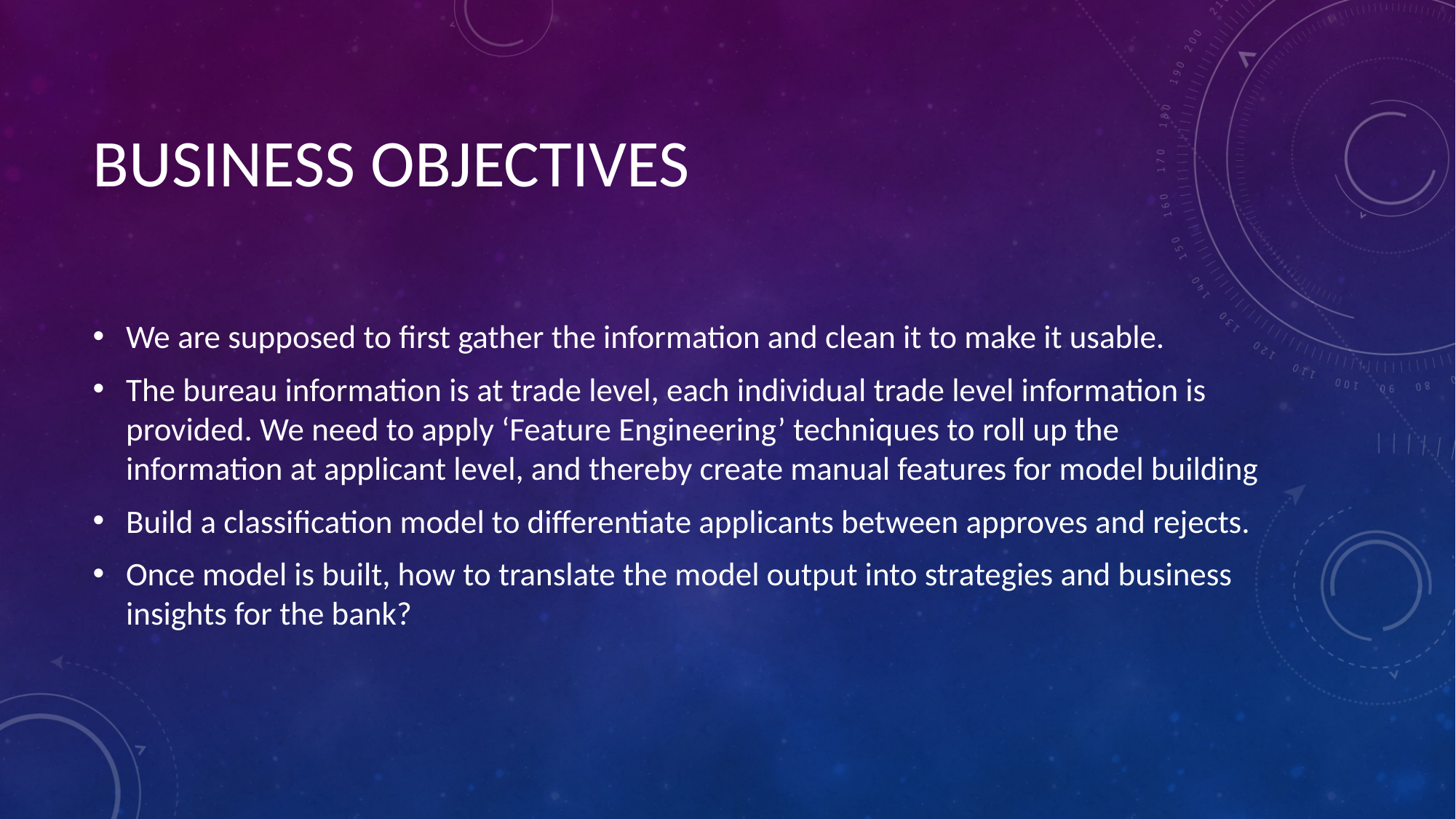

# Business Objectives

We are supposed to first gather the information and clean it to make it usable.
The bureau information is at trade level, each individual trade level information is provided. We need to apply ‘Feature Engineering’ techniques to roll up the information at applicant level, and thereby create manual features for model building
Build a classification model to differentiate applicants between approves and rejects.
Once model is built, how to translate the model output into strategies and business insights for the bank?